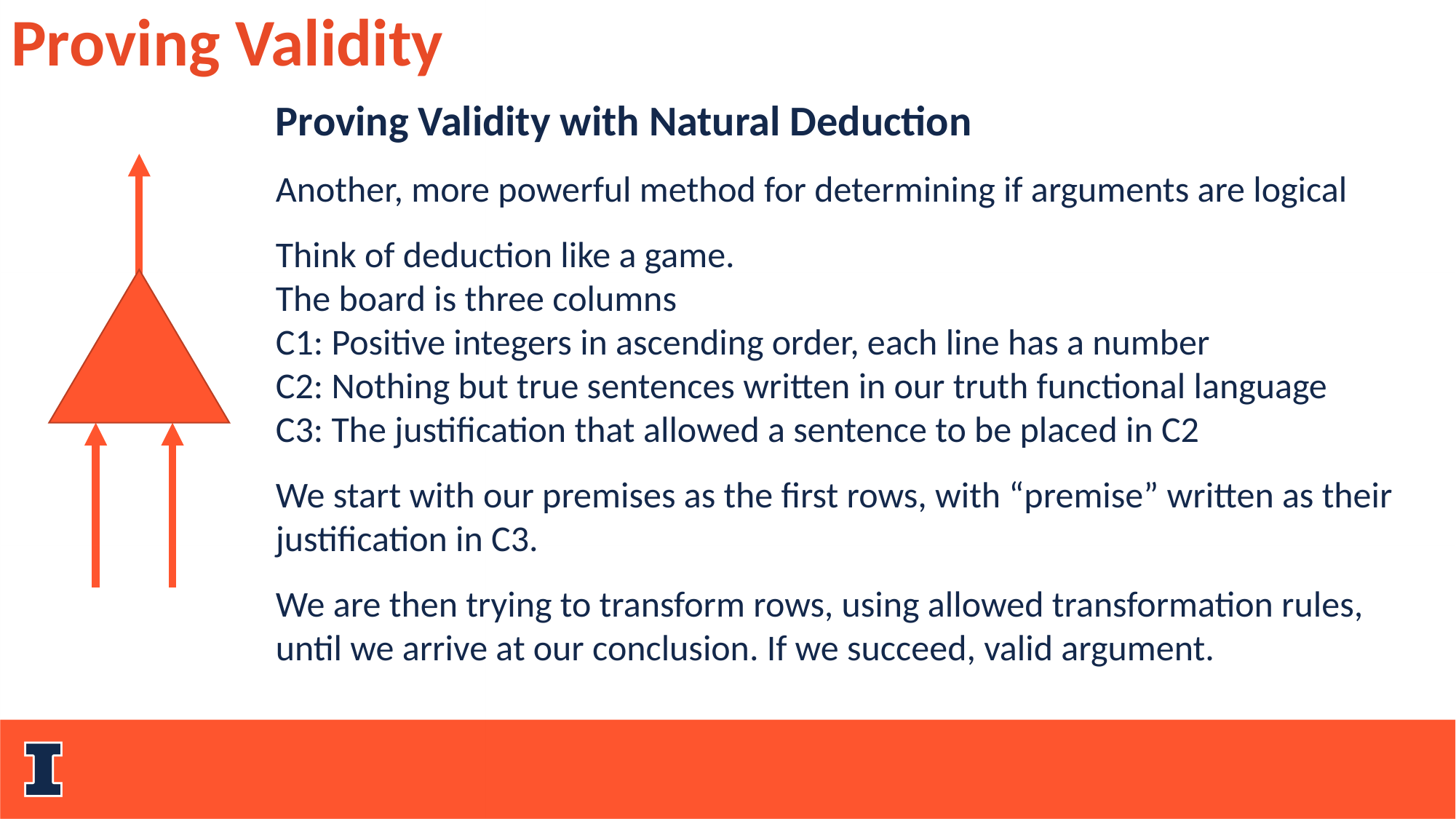

Proving Validity
Proving Validity with Natural Deduction

Another, more powerful method for determining if arguments are logical

Think of deduction like a game.
The board is three columns
C1: Positive integers in ascending order, each line has a number
C2: Nothing but true sentences written in our truth functional language
C3: The justification that allowed a sentence to be placed in C2

We start with our premises as the first rows, with “premise” written as their justification in C3.

We are then trying to transform rows, using allowed transformation rules, until we arrive at our conclusion. If we succeed, valid argument.